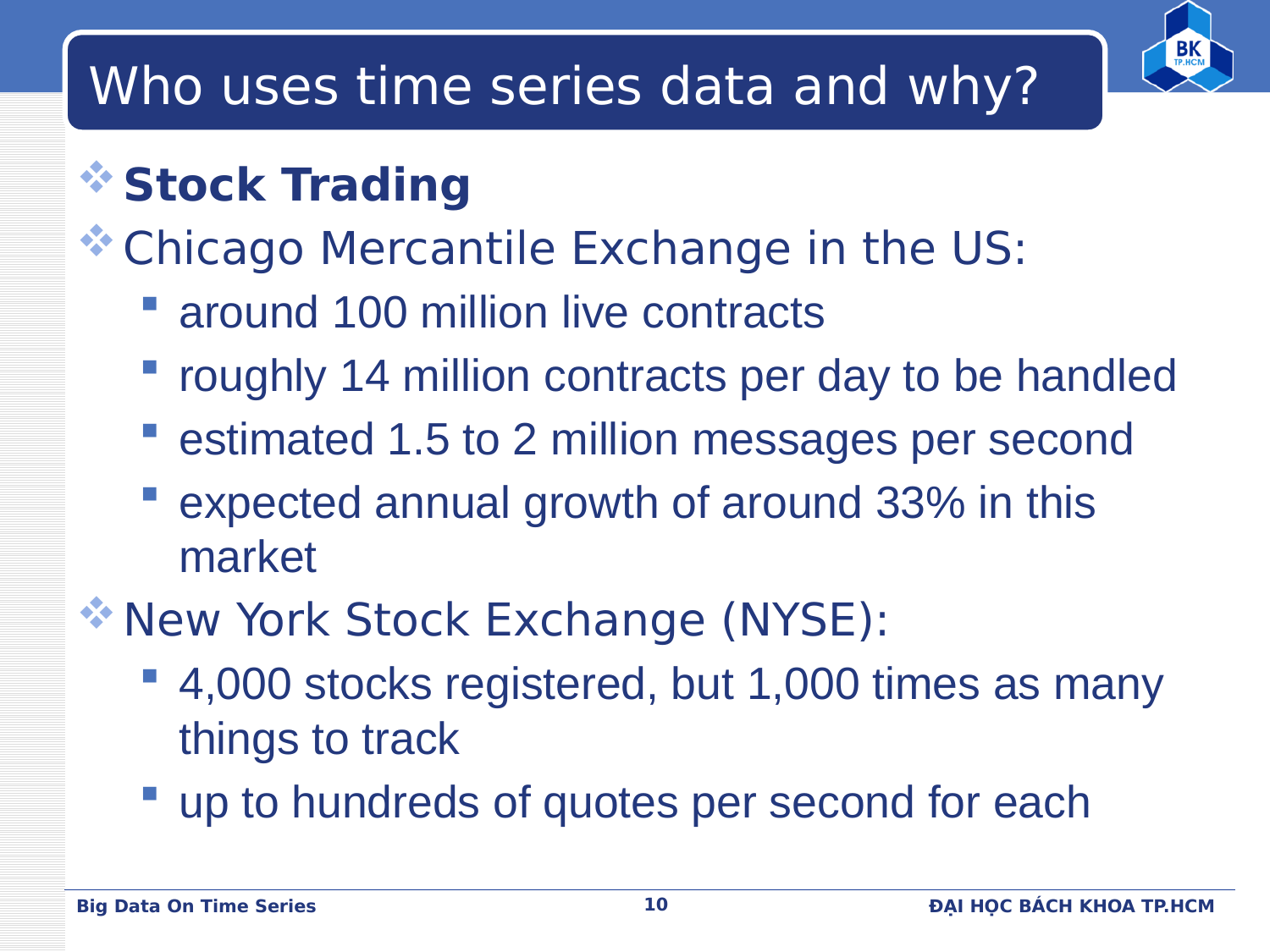

# Who uses time series data and why?
Stock Trading
Chicago Mercantile Exchange in the US:
around 100 million live contracts
roughly 14 million contracts per day to be handled
estimated 1.5 to 2 million messages per second
expected annual growth of around 33% in this market
New York Stock Exchange (NYSE):
4,000 stocks registered, but 1,000 times as many things to track
up to hundreds of quotes per second for each
10
Big Data On Time Series
ĐẠI HỌC BÁCH KHOA TP.HCM